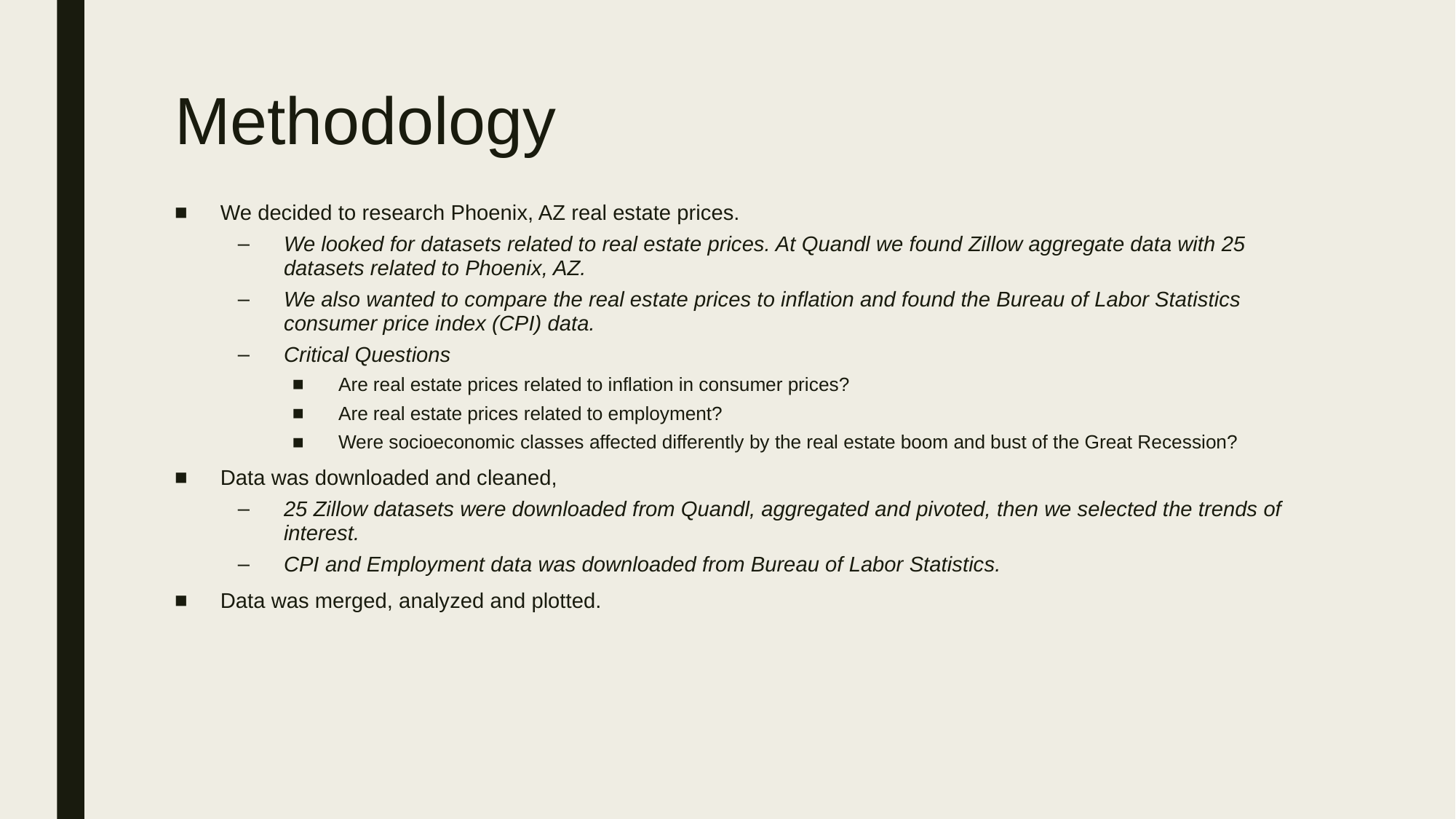

# Methodology
We decided to research Phoenix, AZ real estate prices.
We looked for datasets related to real estate prices. At Quandl we found Zillow aggregate data with 25 datasets related to Phoenix, AZ.
We also wanted to compare the real estate prices to inflation and found the Bureau of Labor Statistics consumer price index (CPI) data.
Critical Questions
Are real estate prices related to inflation in consumer prices?
Are real estate prices related to employment?
Were socioeconomic classes affected differently by the real estate boom and bust of the Great Recession?
Data was downloaded and cleaned,
25 Zillow datasets were downloaded from Quandl, aggregated and pivoted, then we selected the trends of interest.
CPI and Employment data was downloaded from Bureau of Labor Statistics.
Data was merged, analyzed and plotted.